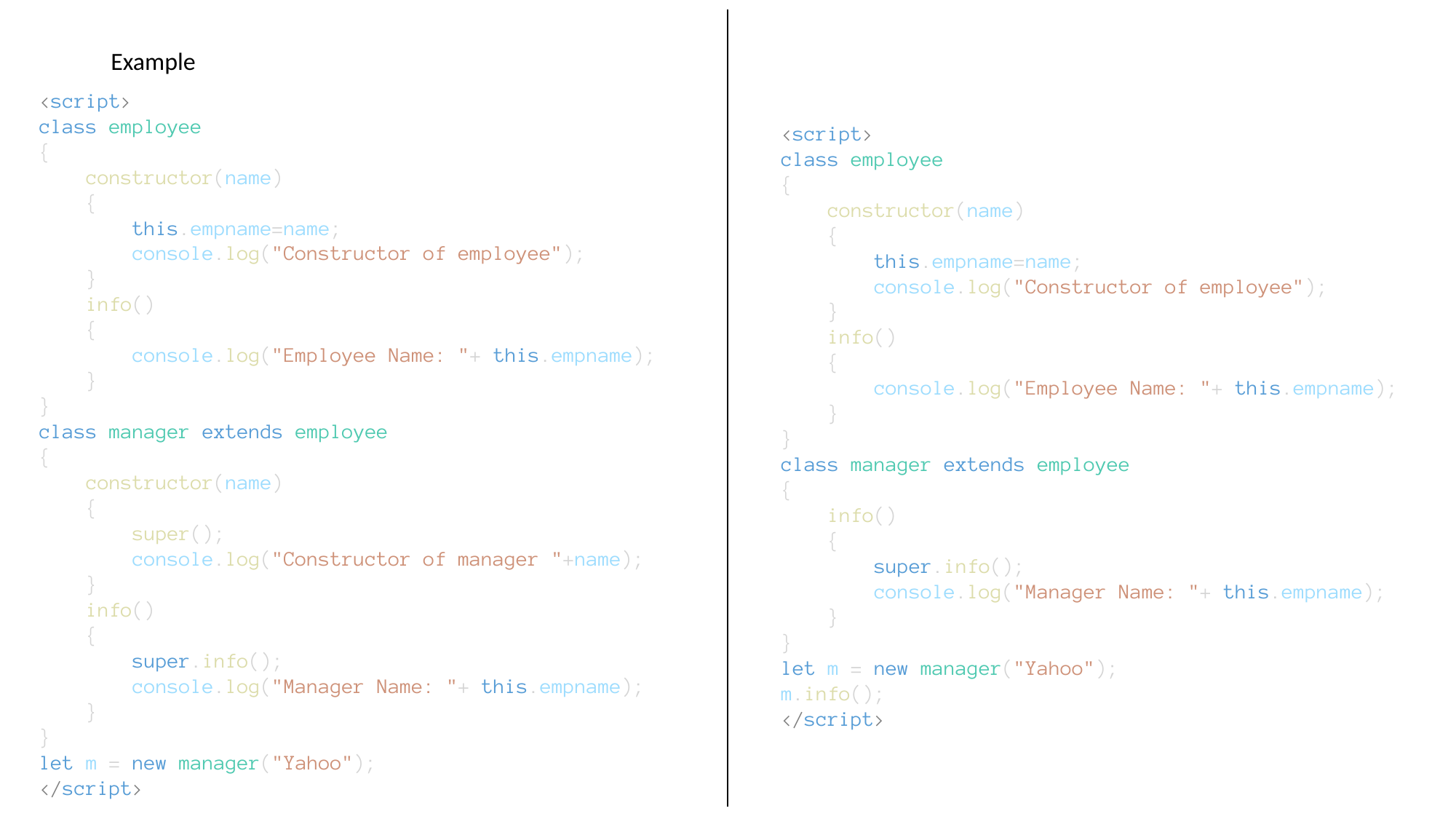

# Example
<script>
class employee
{
    constructor(name)
    {
        this.empname=name;
        console.log("Constructor of employee");
    }
    info()
    {
        console.log("Employee Name: "+ this.empname);
    }
}
class manager extends employee
{
    constructor(name)
    {
        super();
        console.log("Constructor of manager "+name);
    }
    info()
    {
        super.info();
        console.log("Manager Name: "+ this.empname);
    }
}
let m = new manager("Yahoo");
</script>
<script>
class employee
{
    constructor(name)
    {
        this.empname=name;
        console.log("Constructor of employee");
    }
    info()
    {
        console.log("Employee Name: "+ this.empname);
    }
}
class manager extends employee
{
    info()
    {
        super.info();
        console.log("Manager Name: "+ this.empname);
    }
}
let m = new manager("Yahoo");
m.info();
</script>